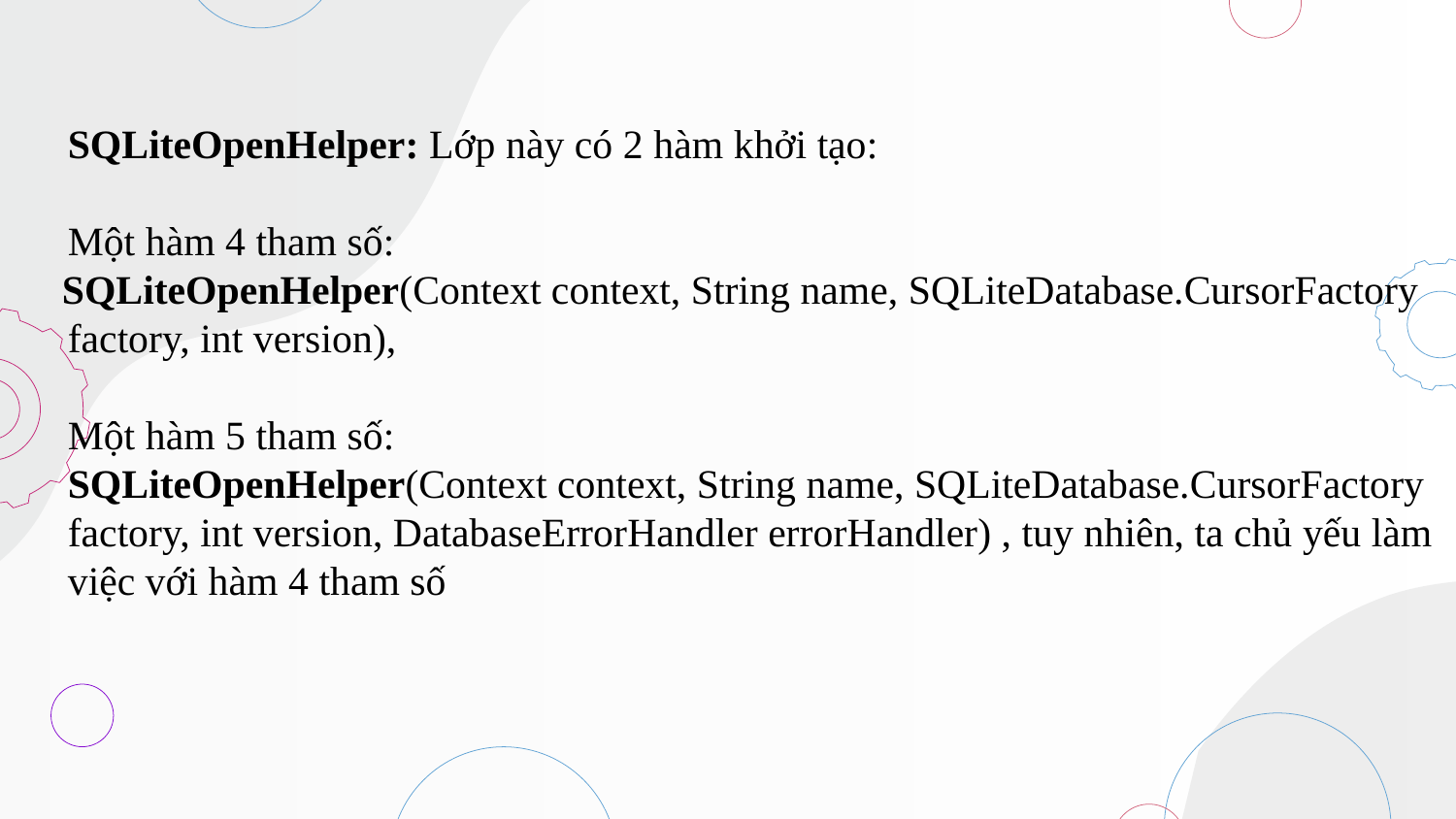

SQLiteOpenHelper: Lớp này có 2 hàm khởi tạo:

	Một hàm 4 tham số:
   SQLiteOpenHelper(Context context, String name, SQLiteDatabase.CursorFactory factory, int version),

	Một hàm 5 tham số:
	SQLiteOpenHelper(Context context, String name, SQLiteDatabase.CursorFactory factory, int version, DatabaseErrorHandler errorHandler) , tuy nhiên, ta chủ yếu làm việc với hàm 4 tham số